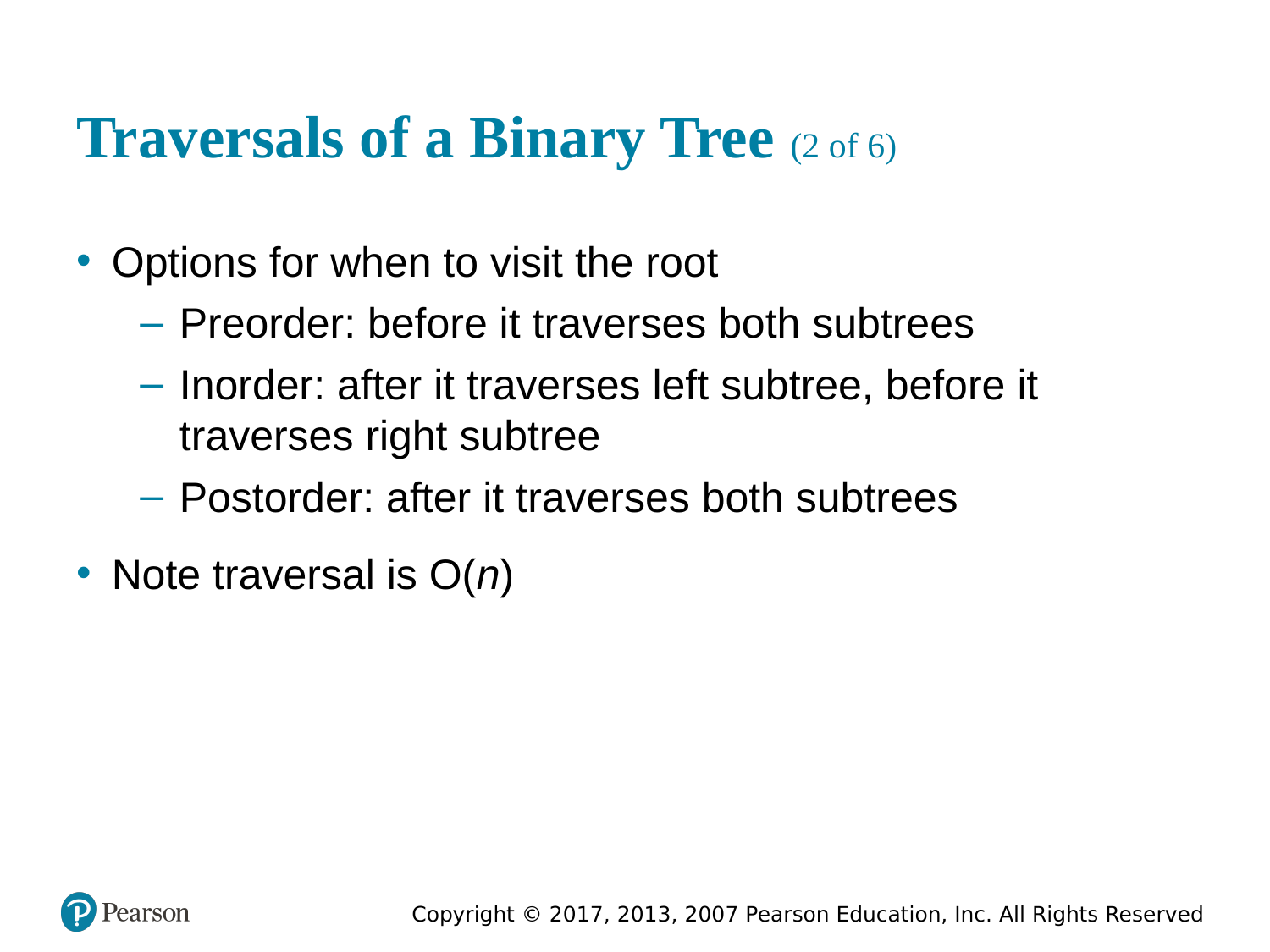

# Traversals of a Binary Tree (2 of 6)
Options for when to visit the root
Preorder: before it traverses both subtrees
Inorder: after it traverses left subtree, before it traverses right subtree
Postorder: after it traverses both subtrees
Note traversal is O(n)